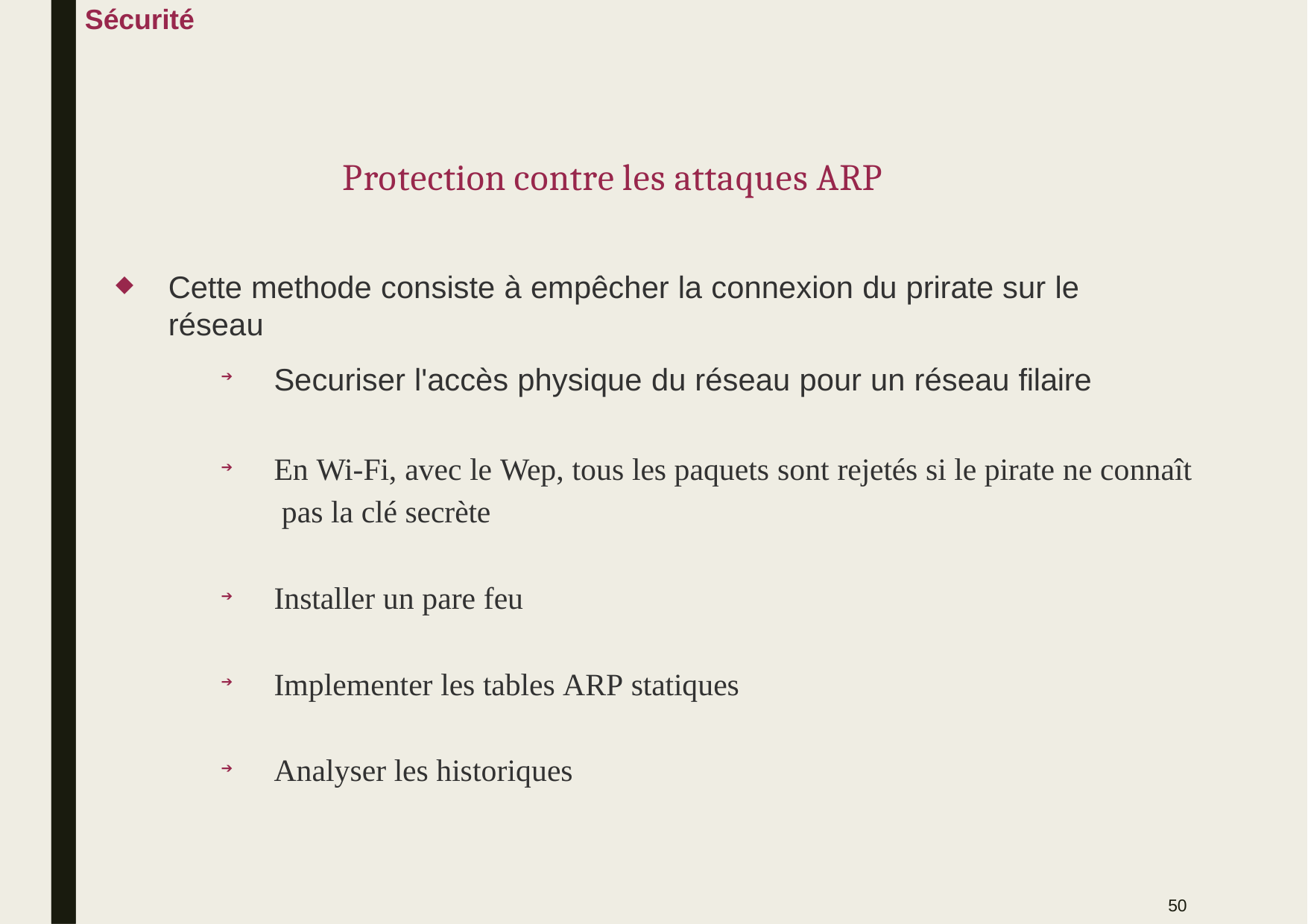

Sécurité
# Protection contre les attaques ARP
Cette methode consiste à empêcher la connexion du prirate sur le réseau
◆
Securiser l'accès physique du réseau pour un réseau filaire
➔
En Wi-Fi, avec le Wep, tous les paquets sont rejetés si le pirate ne connaît  pas la clé secrète
➔
Installer un pare feu
➔
Implementer les tables ARP statiques
➔
Analyser les historiques
➔
50